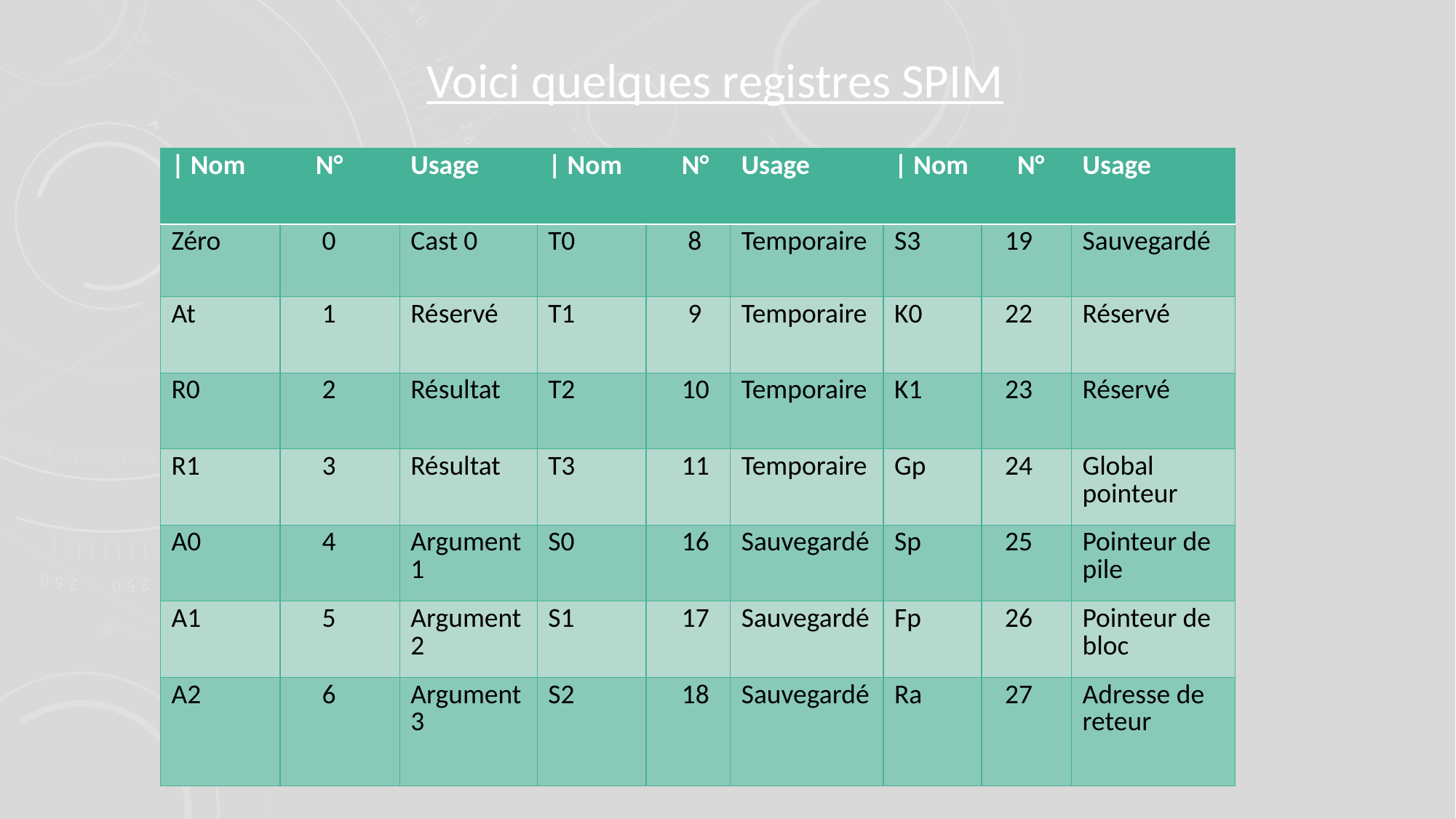

Voici quelques registres SPIM
| | Nom | N° | Usage | | Nom | N° | Usage | | Nom | N° | Usage |
| --- | --- | --- | --- | --- | --- | --- | --- | --- |
| Zéro | 0 | Cast 0 | T0 | 8 | Temporaire | S3 | 19 | Sauvegardé |
| At | 1 | Réservé | T1 | 9 | Temporaire | K0 | 22 | Réservé |
| R0 | 2 | Résultat | T2 | 10 | Temporaire | K1 | 23 | Réservé |
| R1 | 3 | Résultat | T3 | 11 | Temporaire | Gp | 24 | Global pointeur |
| A0 | 4 | Argument 1 | S0 | 16 | Sauvegardé | Sp | 25 | Pointeur de pile |
| A1 | 5 | Argument 2 | S1 | 17 | Sauvegardé | Fp | 26 | Pointeur de bloc |
| A2 | 6 | Argument 3 | S2 | 18 | Sauvegardé | Ra | 27 | Adresse de reteur |